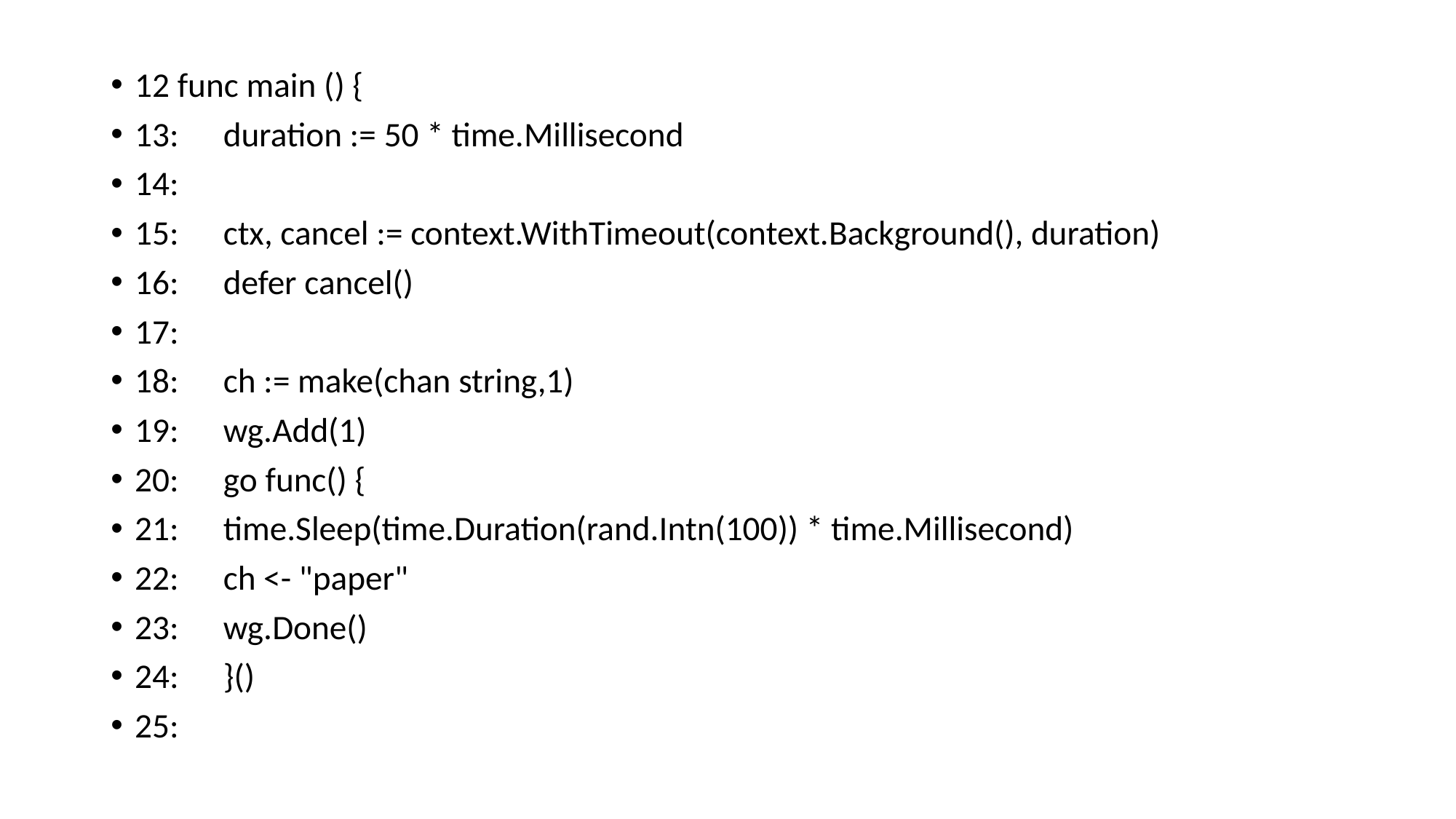

12 func main () {
13: 	duration := 50 * time.Millisecond
14:
15: 	ctx, cancel := context.WithTimeout(context.Background(), duration)
16: 	defer cancel()
17:
18: 	ch := make(chan string,1)
19: 	wg.Add(1)
20: 	go func() {
21: 		time.Sleep(time.Duration(rand.Intn(100)) * time.Millisecond)
22: 		ch <- "paper"
23: 		wg.Done()
24: 	}()
25: